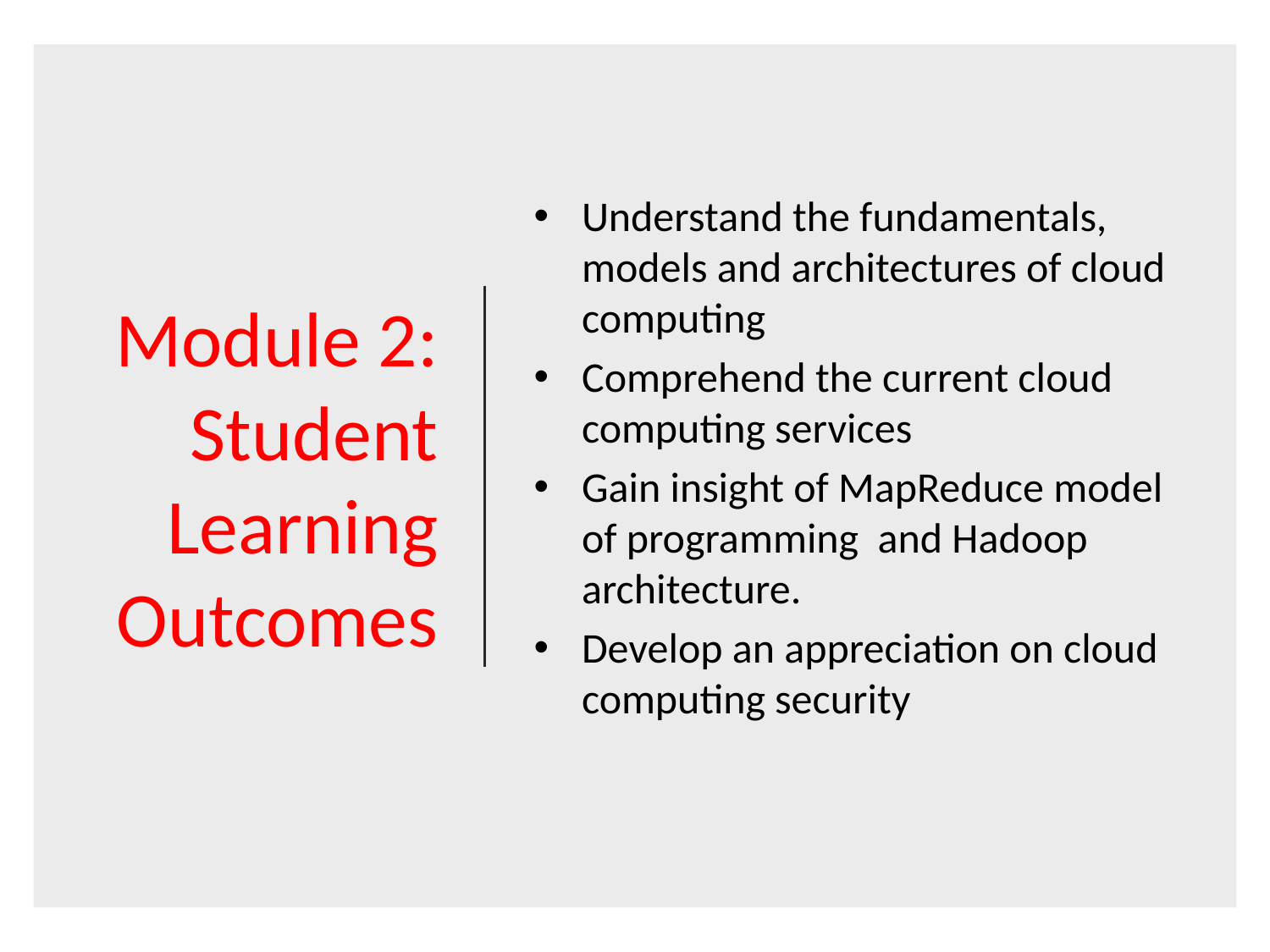

# Module 2: Student Learning Outcomes
Understand the fundamentals, models and architectures of cloud computing
Comprehend the current cloud computing services
Gain insight of MapReduce model of programming  and Hadoop architecture.
Develop an appreciation on cloud computing security